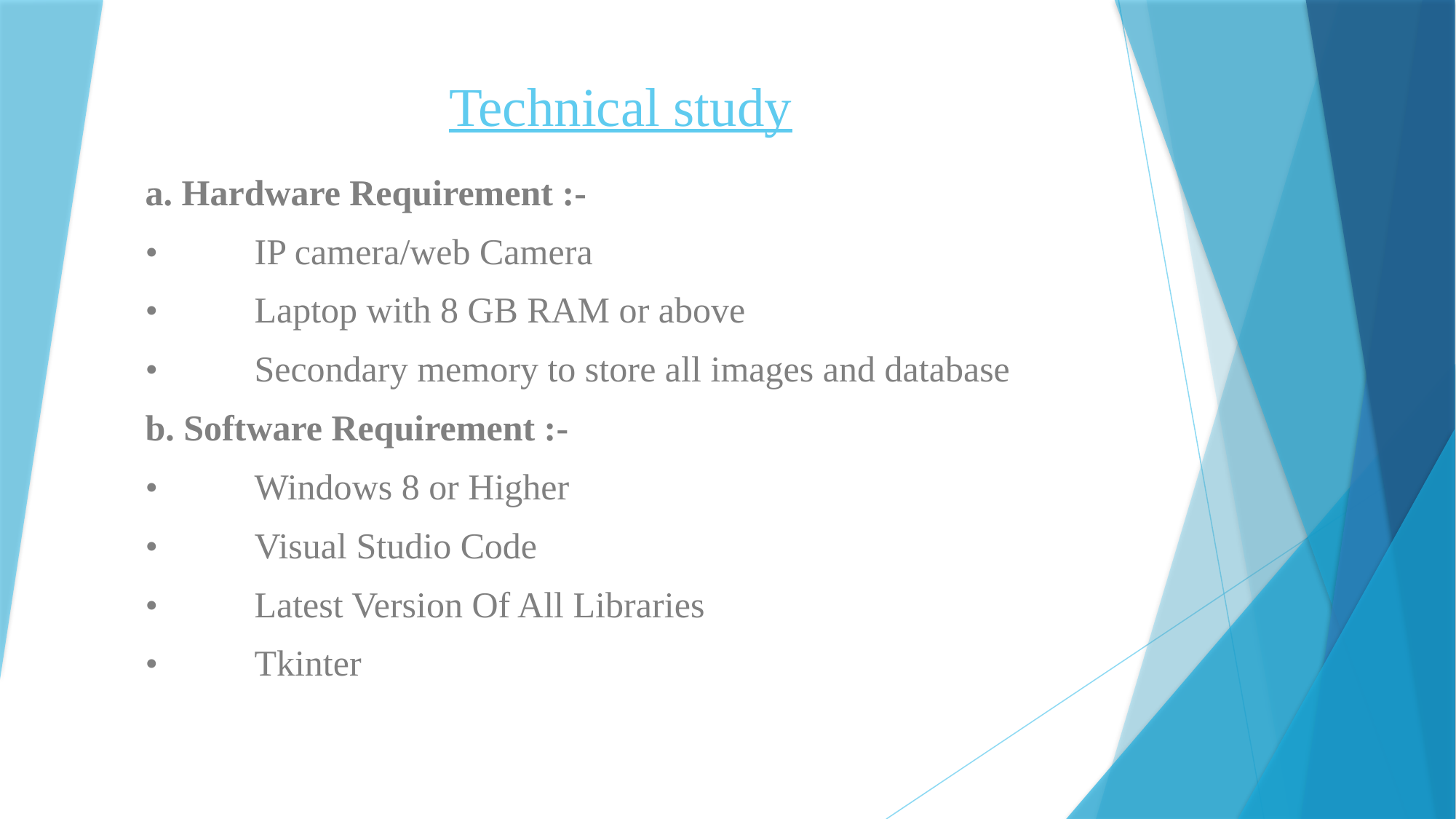

# Technical study
a. Hardware Requirement :-
•	IP camera/web Camera
•	Laptop with 8 GB RAM or above
•	Secondary memory to store all images and database
b. Software Requirement :-
•	Windows 8 or Higher
•	Visual Studio Code
•	Latest Version Of All Libraries
•	Tkinter